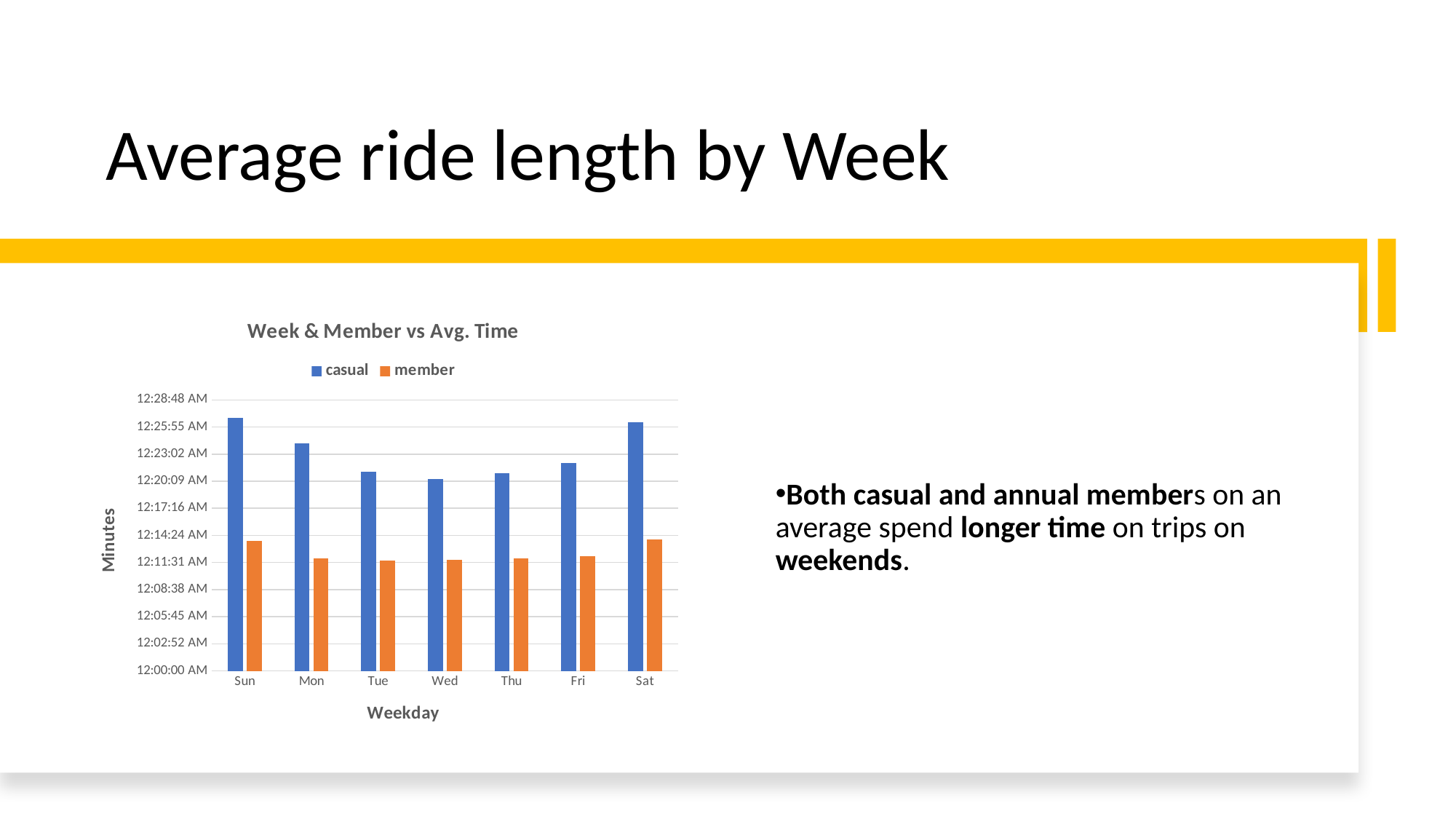

# Average ride length by Week

### Chart: Week & Member vs Avg. Time

| Category | casual | member |
|---|---|---|
| Sun | 0.01869432563558319 | 0.00957400787429691 |
| Mon | 0.016816312608723256 | 0.008295066445621625 |
| Tue | 0.014680484737712553 | 0.008134305550096803 |
| Wed | 0.014150093831812992 | 0.008192242905666797 |
| Thu | 0.014581928164932504 | 0.00830805349885349 |
| Fri | 0.015340142213455919 | 0.008450520789938206 |
| Sat | 0.018341507597959626 | 0.009682114674462425 |
Both casual and annual members on an average spend longer time on trips on weekends.